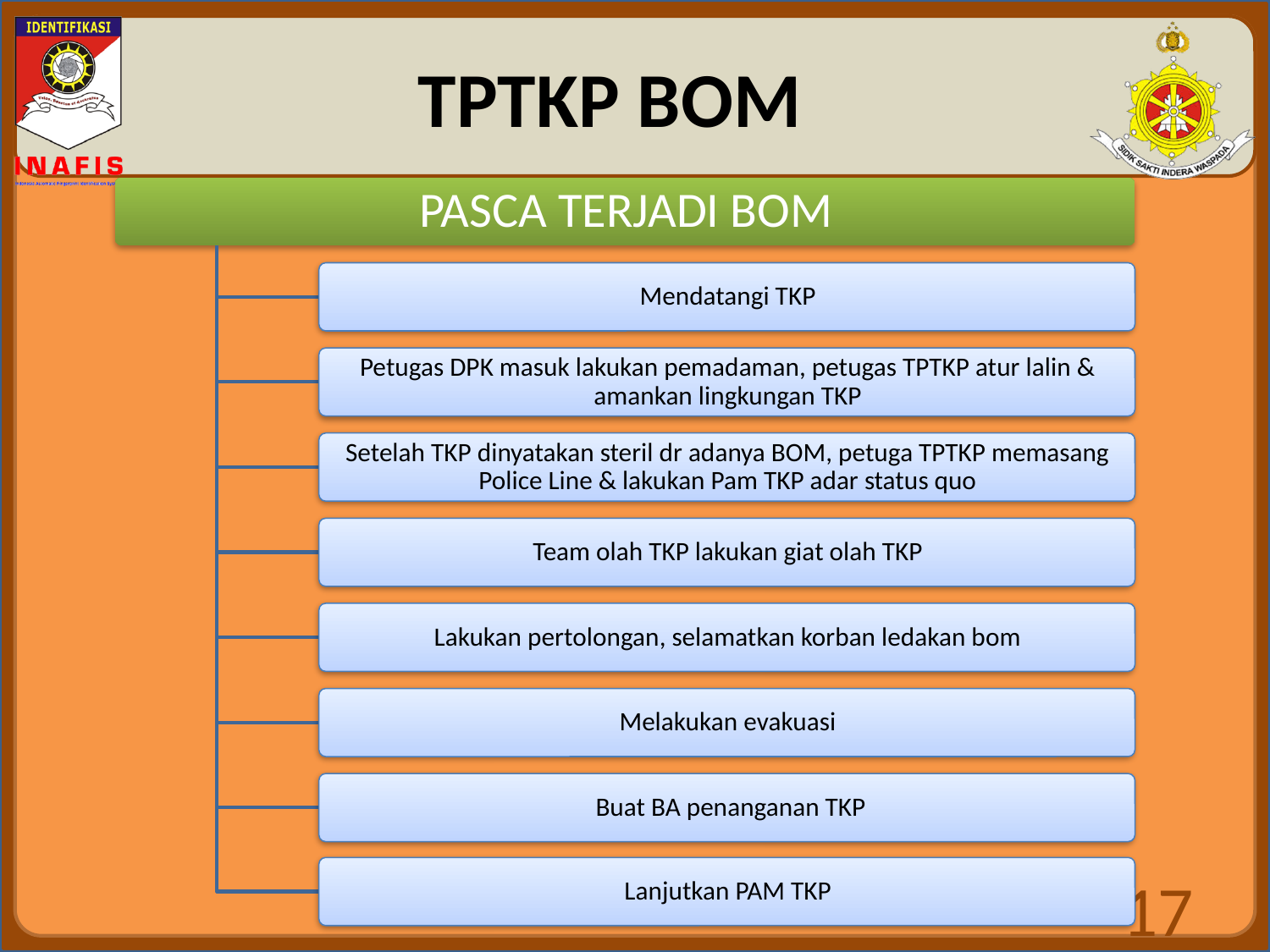

TPTKP BOM
PASCA TERJADI BOM
Mendatangi TKP
Petugas DPK masuk lakukan pemadaman, petugas TPTKP atur lalin & amankan lingkungan TKP
Setelah TKP dinyatakan steril dr adanya BOM, petuga TPTKP memasang Police Line & lakukan Pam TKP adar status quo
Team olah TKP lakukan giat olah TKP
Lakukan pertolongan, selamatkan korban ledakan bom
Melakukan evakuasi
 Buat BA penanganan TKP
Lanjutkan PAM TKP
17